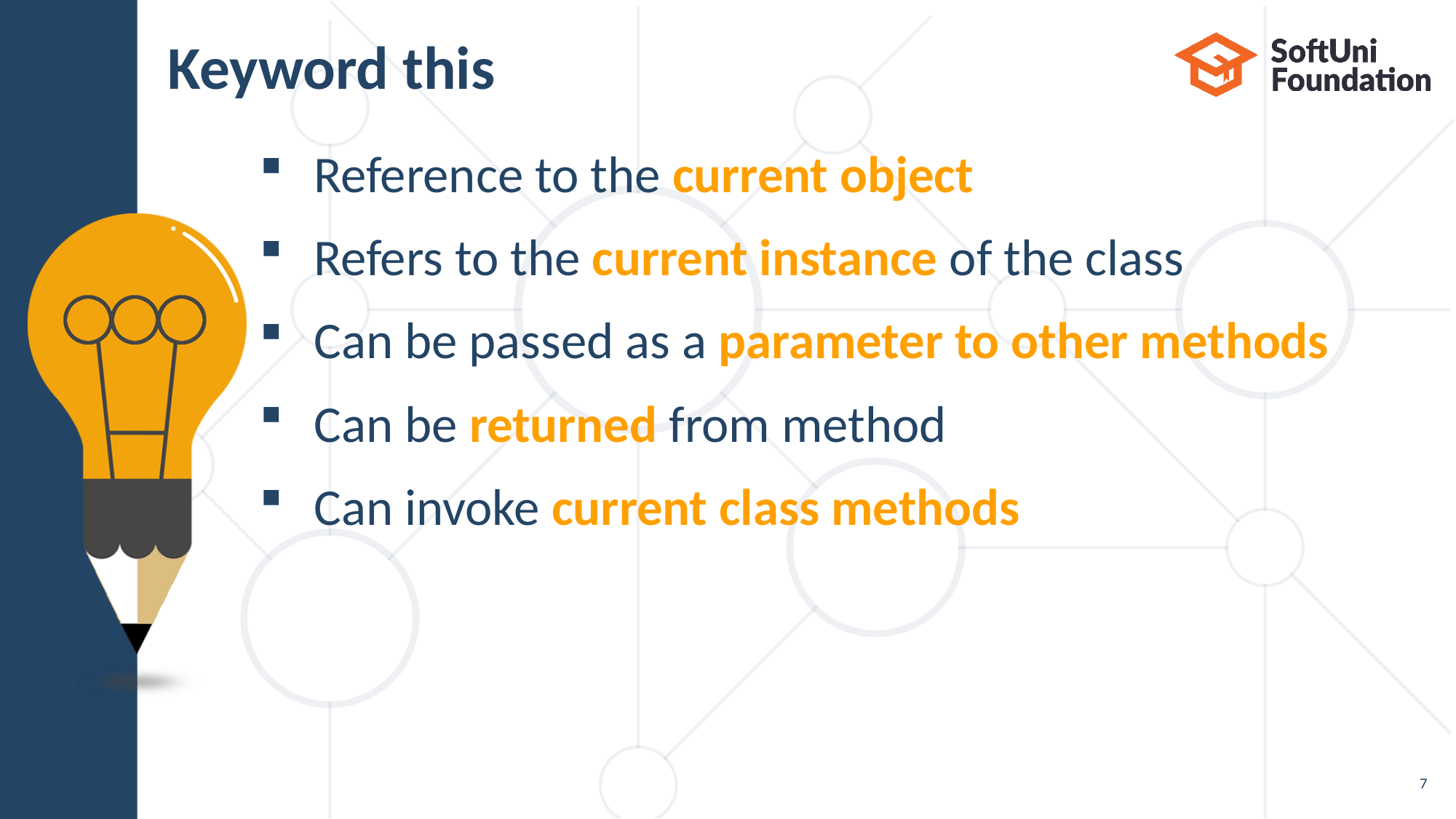

# Keyword this
Reference to the current object
Refers to the current instance of the class
Can be passed as a parameter to other methods
Can be returned from method
Can invoke current class methods

7